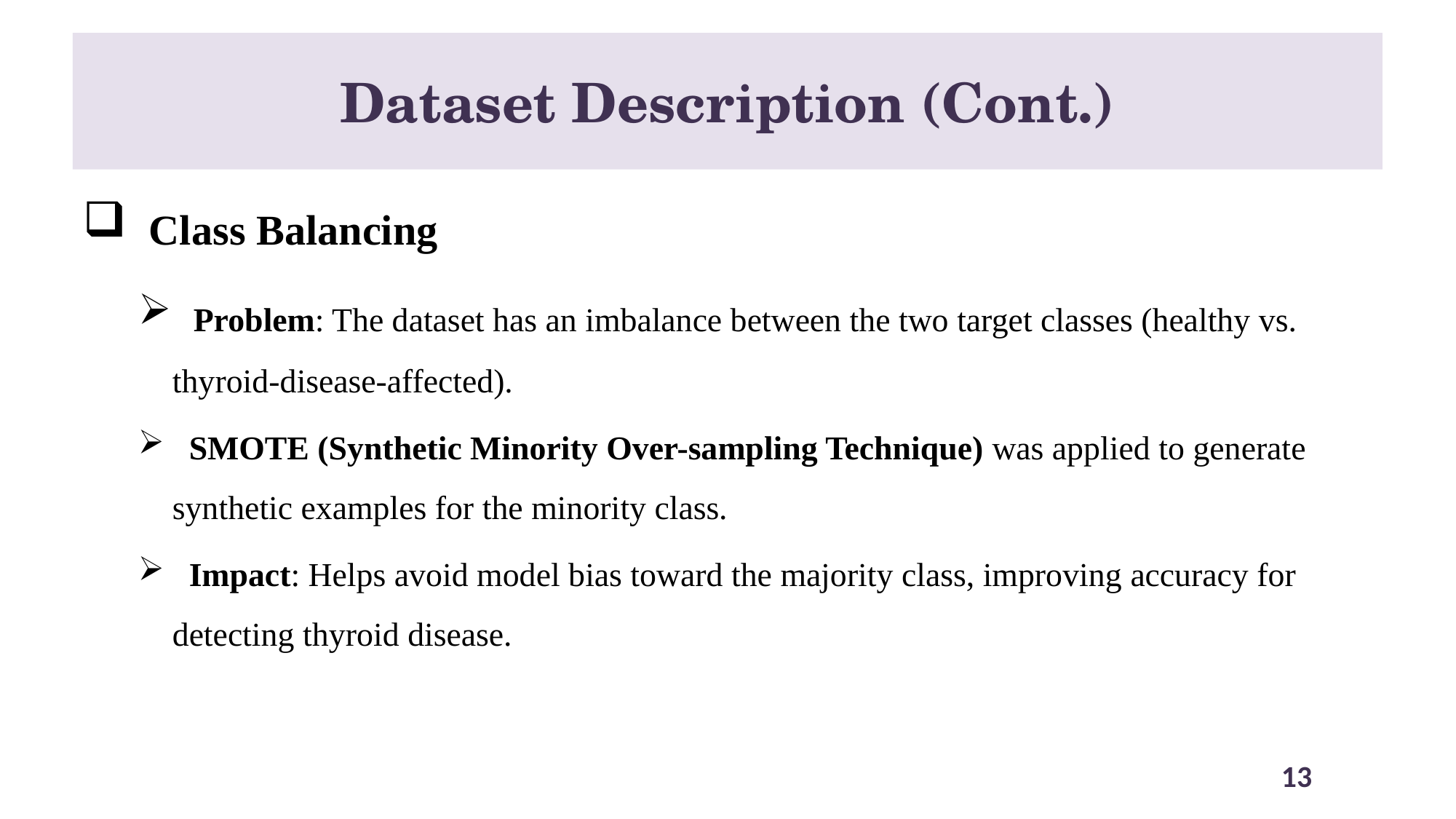

# Dataset Description (Cont.)
  Class Balancing
  Problem: The dataset has an imbalance between the two target classes (healthy vs. thyroid-disease-affected).
  SMOTE (Synthetic Minority Over-sampling Technique) was applied to generate synthetic examples for the minority class.
  Impact: Helps avoid model bias toward the majority class, improving accuracy for detecting thyroid disease.
13